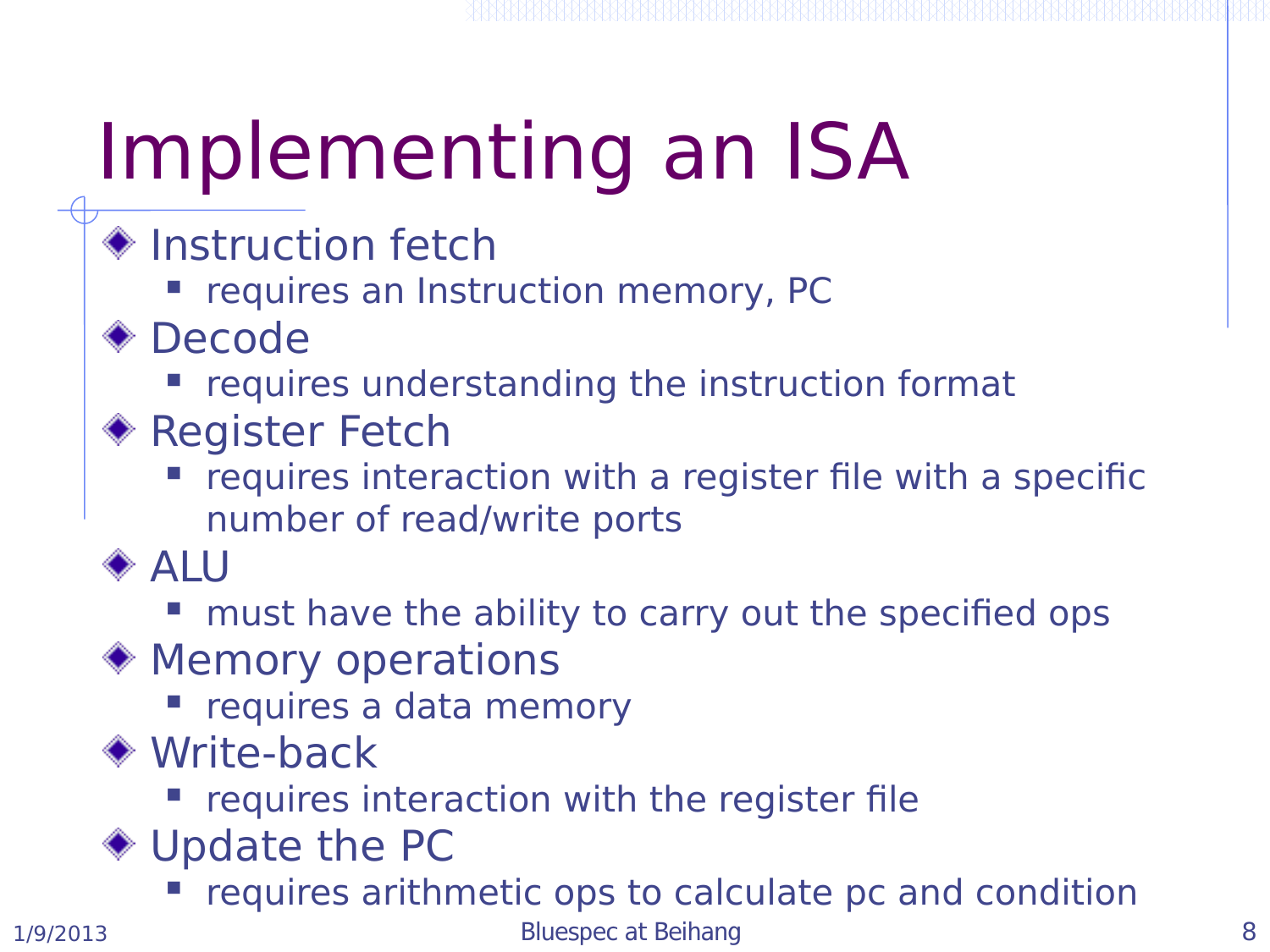

# Implementing an ISA
Instruction fetch
requires an Instruction memory, PC
Decode
requires understanding the instruction format
Register Fetch
requires interaction with a register file with a specific number of read/write ports
ALU
must have the ability to carry out the specified ops
Memory operations
requires a data memory
Write-back
requires interaction with the register file
Update the PC
requires arithmetic ops to calculate pc and condition
1/9/2013
Bluespec at Beihang
8